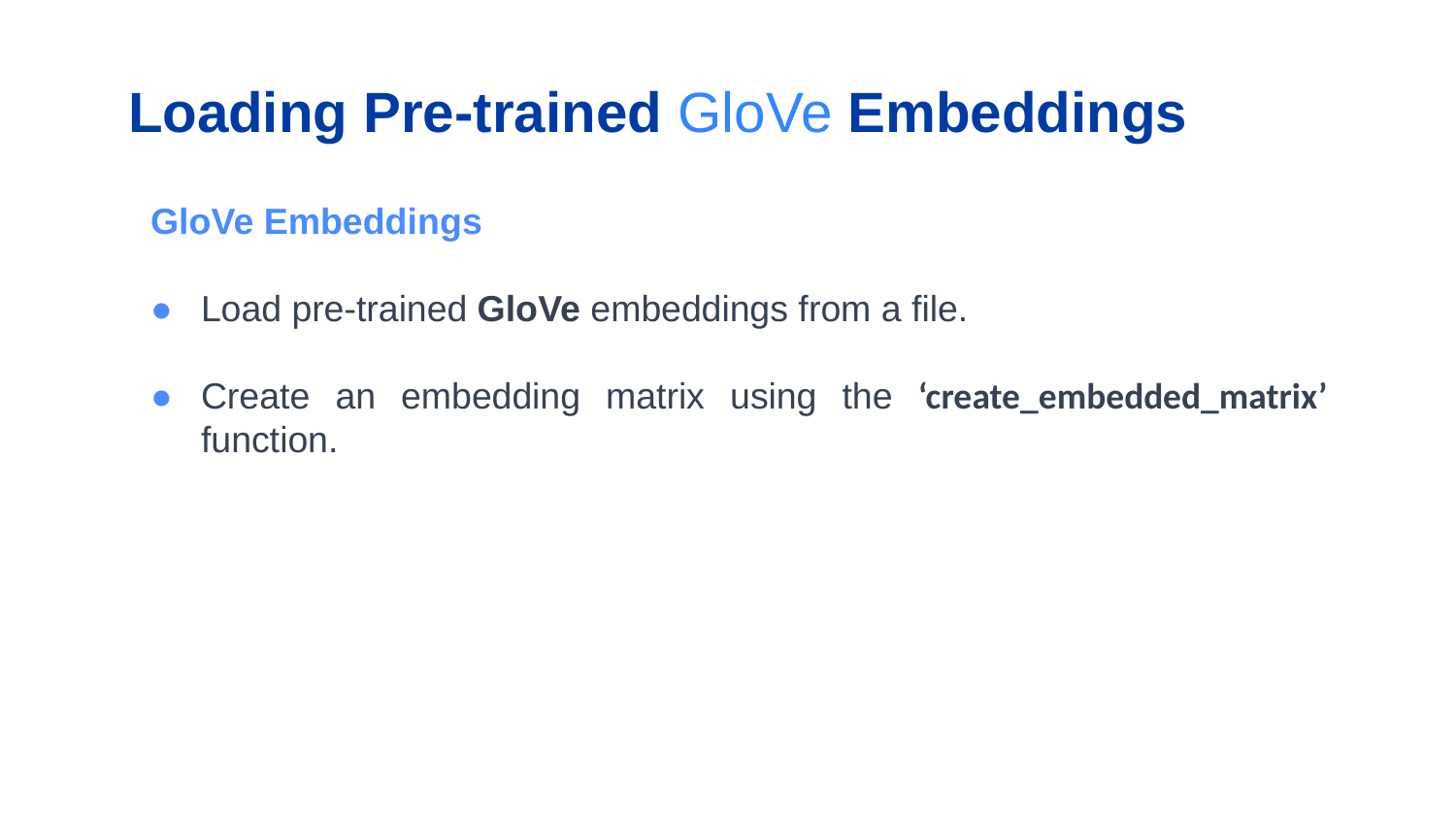

# Loading Pre-trained GloVe Embeddings
GloVe Embeddings

Load pre-trained GloVe embeddings from a file.

Create an embedding matrix using the ‘create_embedded_matrix’ function.